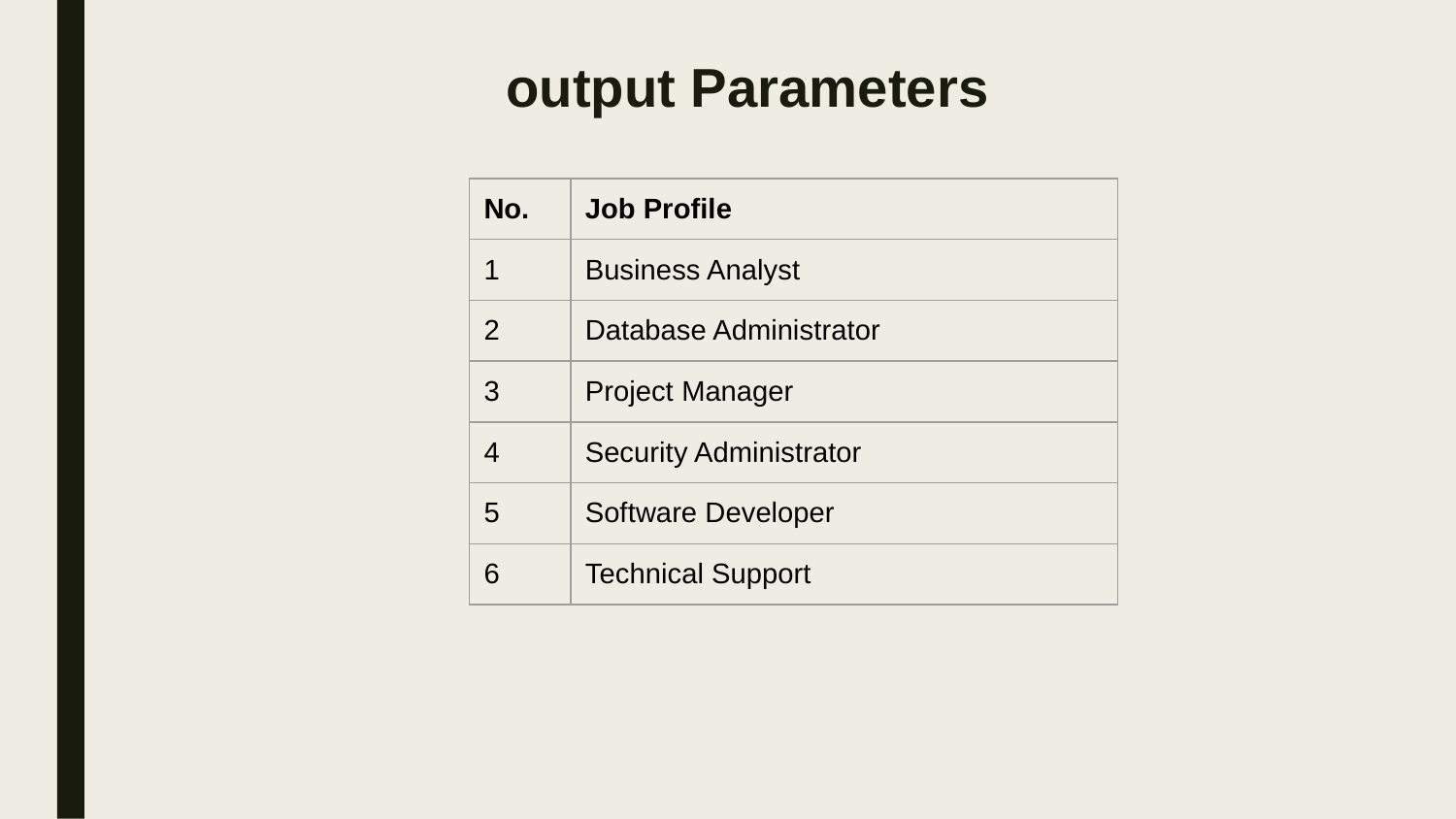

# output Parameters

| No. | Job Profile |
| --- | --- |
| 1 | Business Analyst |
| 2 | Database Administrator |
| 3 | Project Manager |
| 4 | Security Administrator |
| 5 | Software Developer |
| 6 | Technical Support |